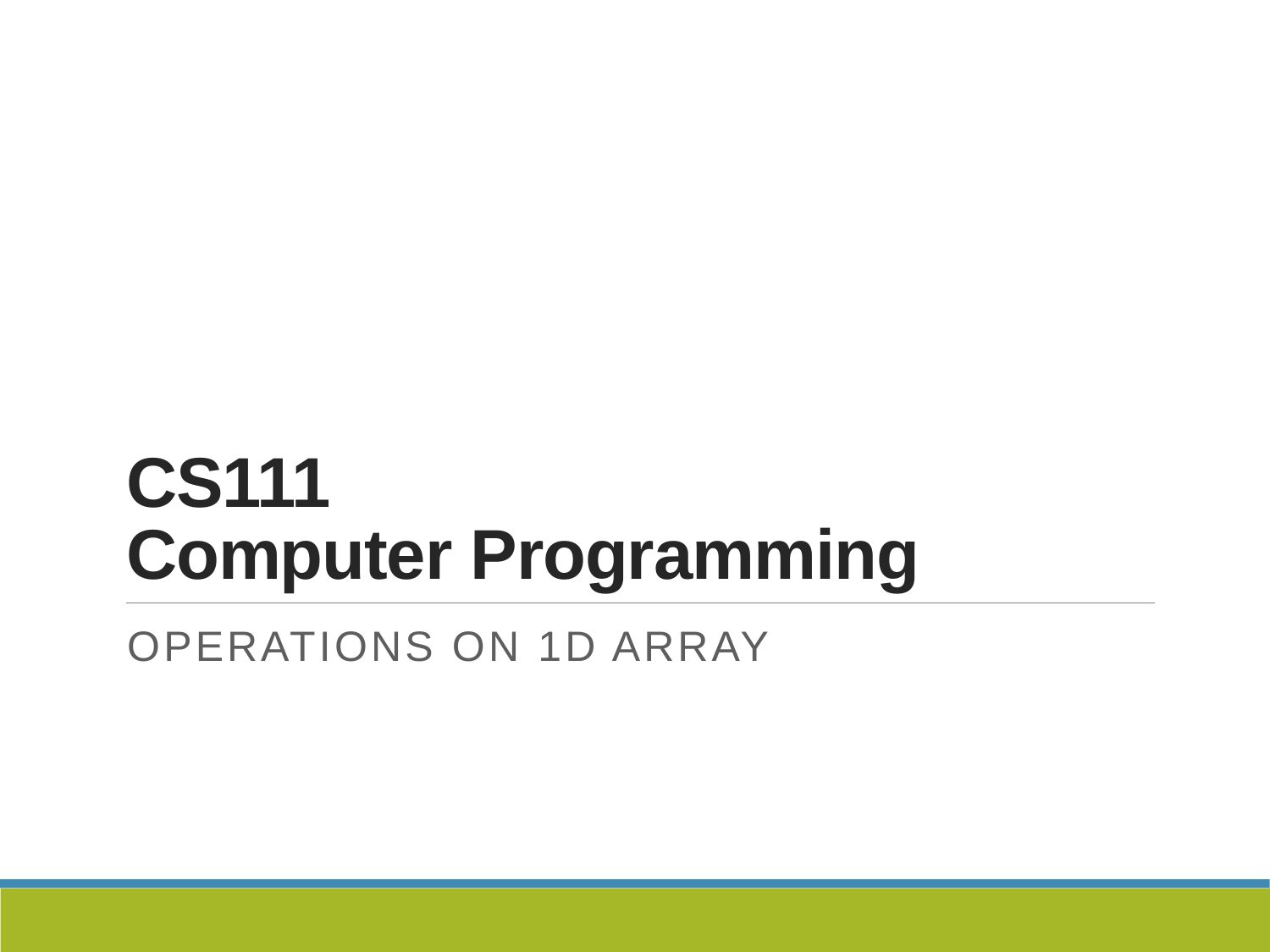

# CS111 Computer Programming

Operations on 1d array